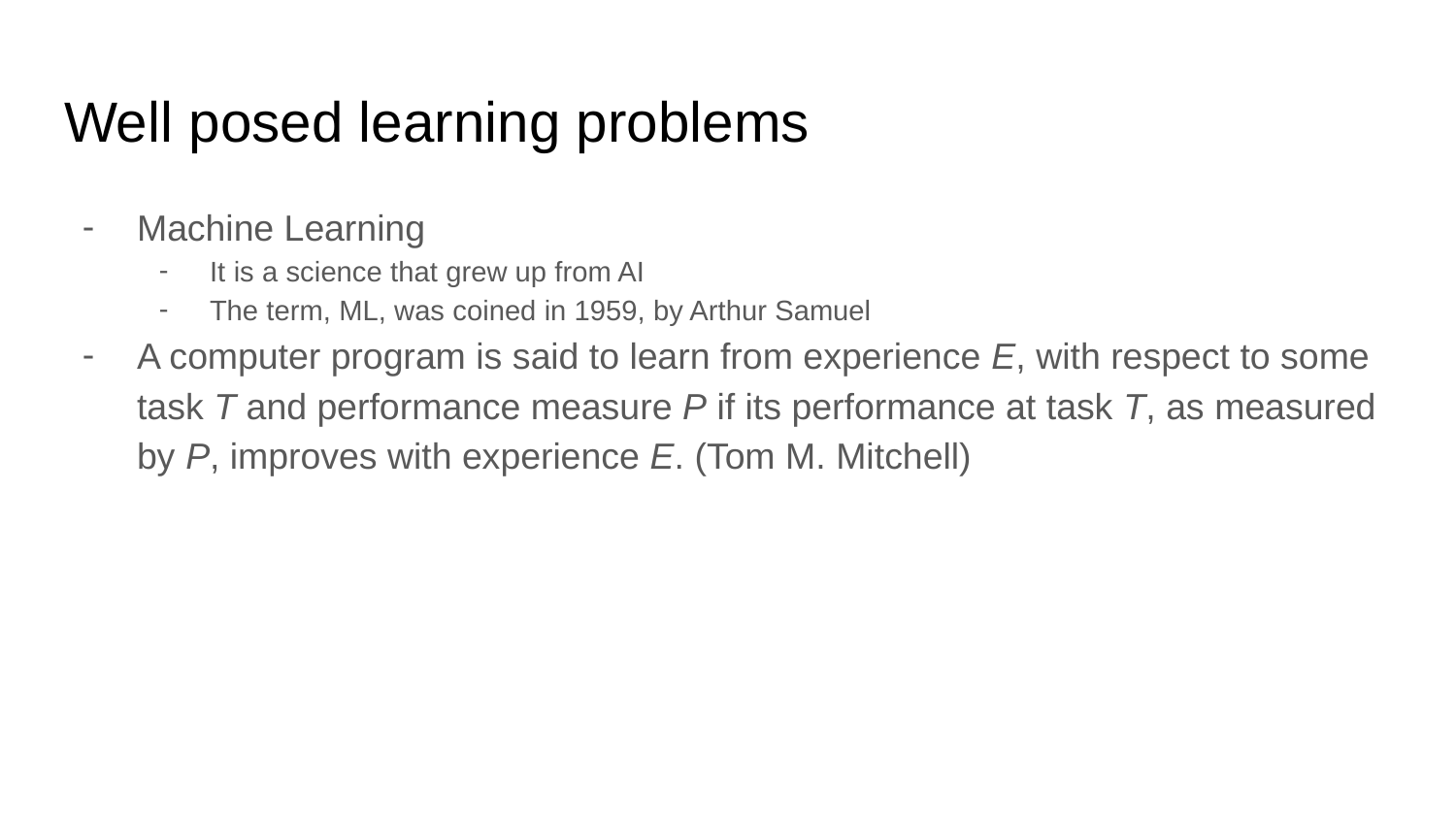

# Well posed learning problems
Machine Learning
It is a science that grew up from AI
The term, ML, was coined in 1959, by Arthur Samuel
A computer program is said to learn from experience E, with respect to some task T and performance measure P if its performance at task T, as measured by P, improves with experience E. (Tom M. Mitchell)